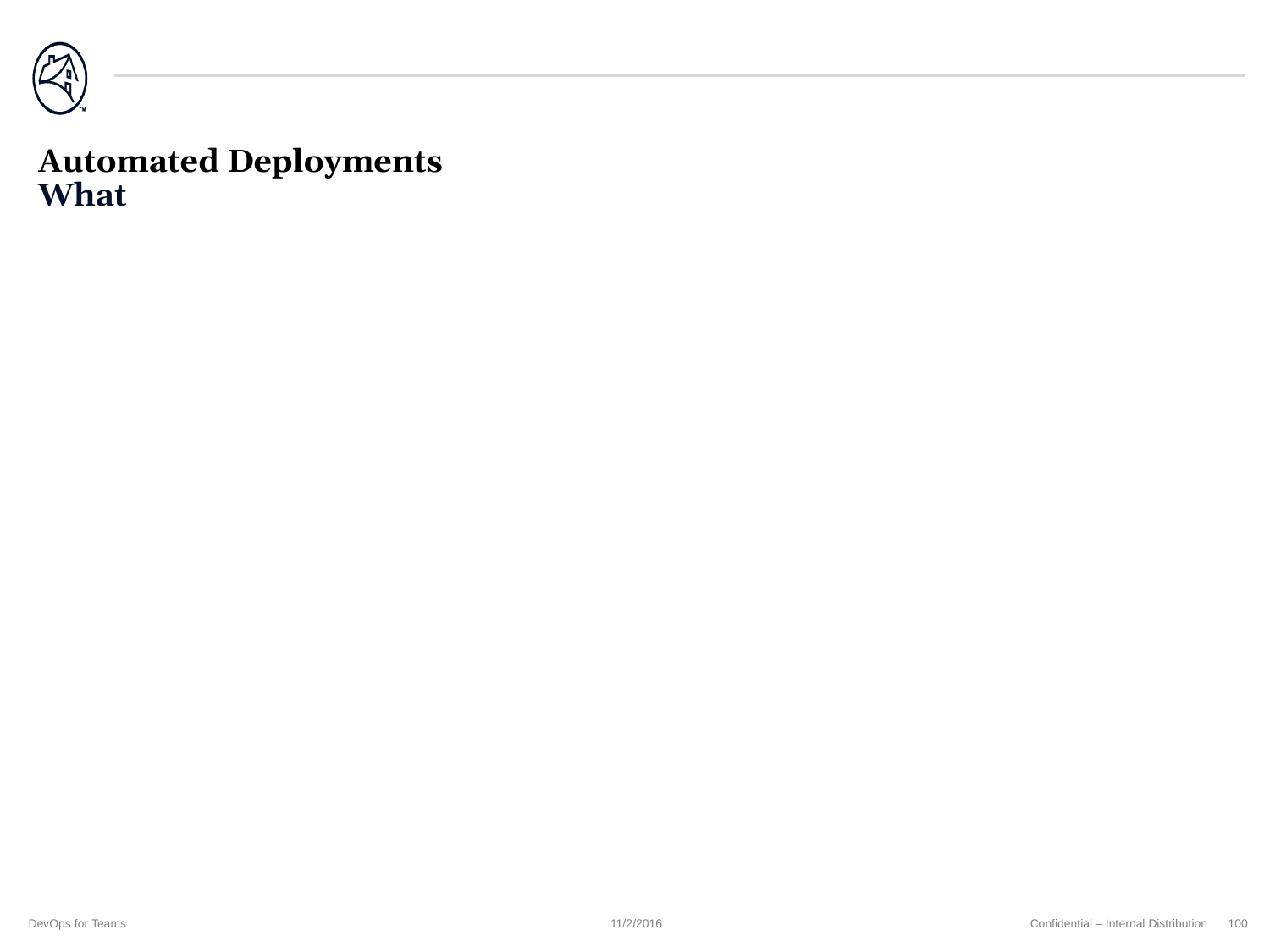

# Automated Deployments What

DevOps for Teams